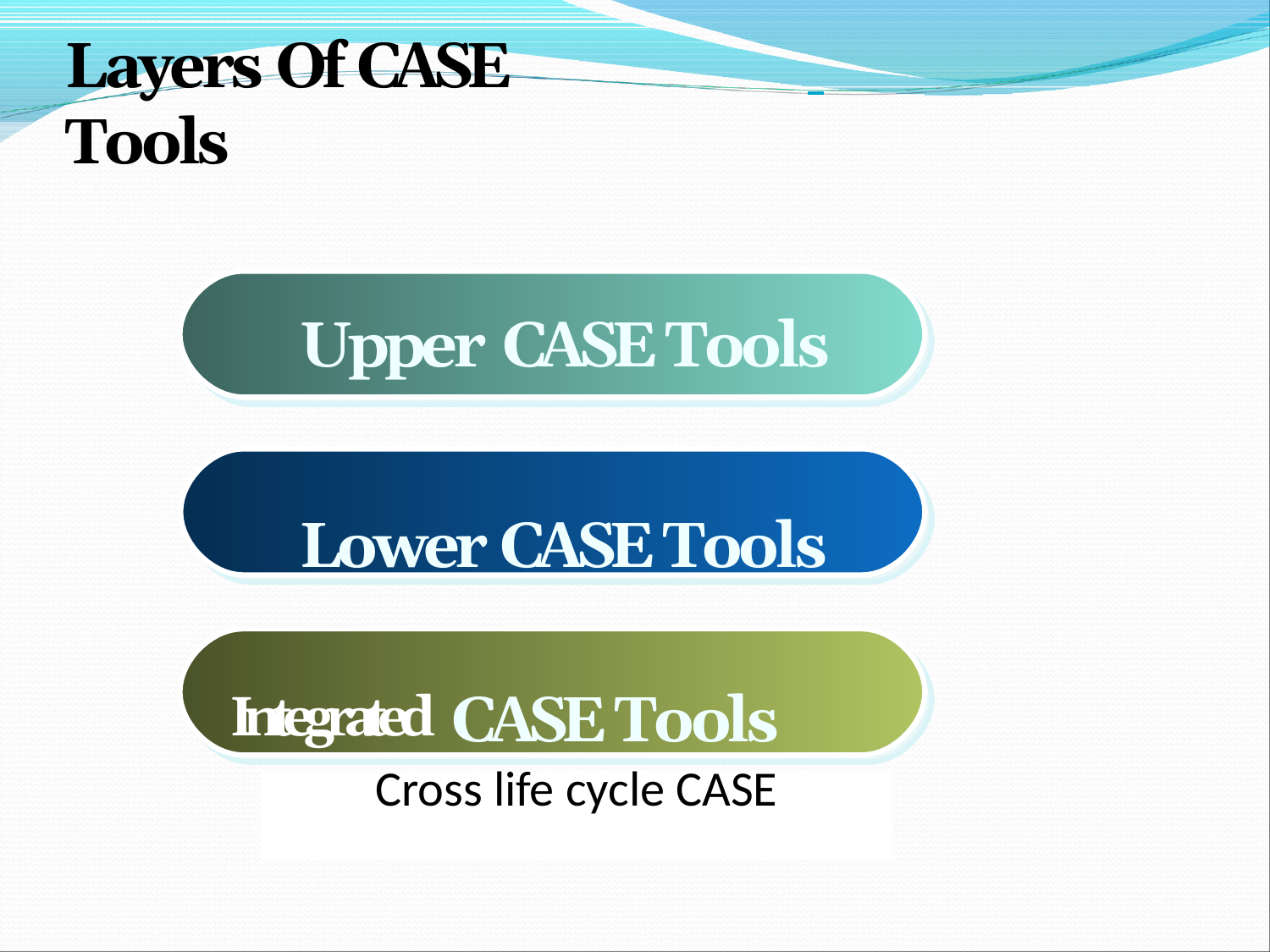

# Layers Of CASE Tools

Upper CASE Tools
Lower CASE Tools  Integrated CASE Tools

Cross life cycle CASE